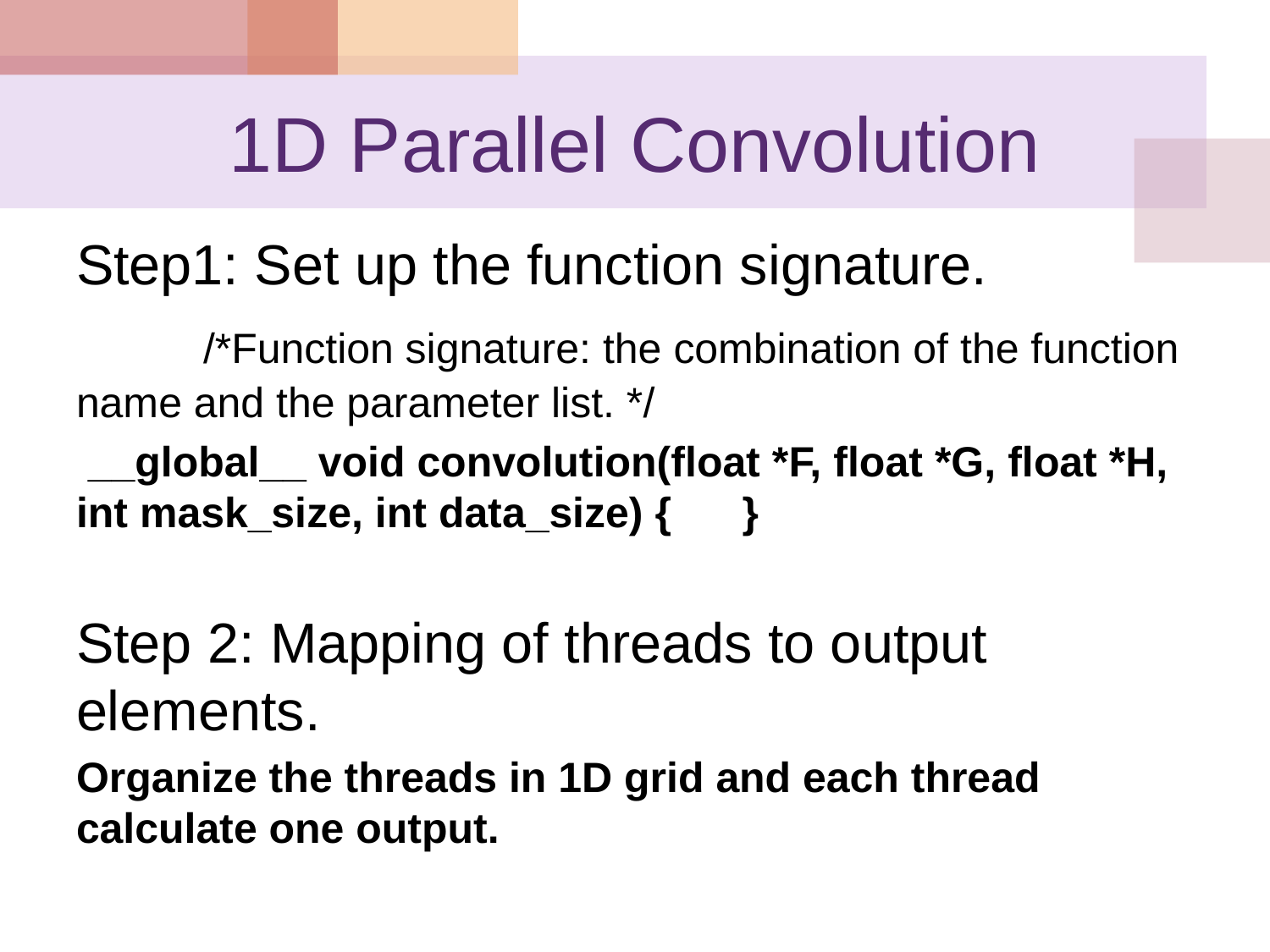

# 1D Parallel Convolution
Step1: Set up the function signature.
	/*Function signature: the combination of the function name and the parameter list. */
 __global__ void convolution(float *F, float *G, float *H, int mask_size, int data_size) {      }

Step 2: Mapping of threads to output elements.
Organize the threads in 1D grid and each thread calculate one output.